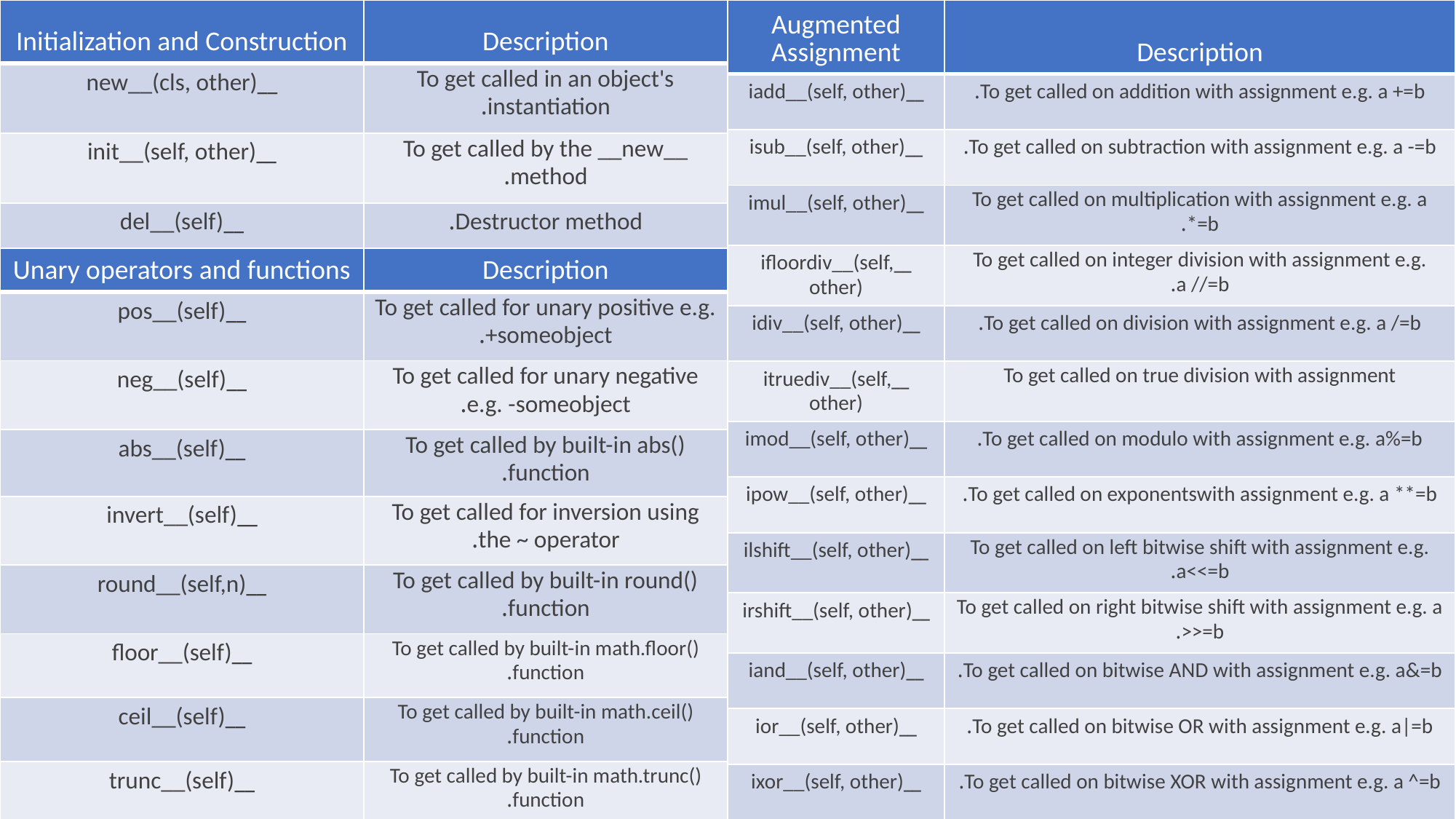

| Augmented Assignment | Description |
| --- | --- |
| \_\_iadd\_\_(self, other) | To get called on addition with assignment e.g. a +=b. |
| \_\_isub\_\_(self, other) | To get called on subtraction with assignment e.g. a -=b. |
| \_\_imul\_\_(self, other) | To get called on multiplication with assignment e.g. a \*=b. |
| \_\_ifloordiv\_\_(self, other) | To get called on integer division with assignment e.g. a //=b. |
| \_\_idiv\_\_(self, other) | To get called on division with assignment e.g. a /=b. |
| \_\_itruediv\_\_(self, other) | To get called on true division with assignment |
| \_\_imod\_\_(self, other) | To get called on modulo with assignment e.g. a%=b. |
| \_\_ipow\_\_(self, other) | To get called on exponentswith assignment e.g. a \*\*=b. |
| \_\_ilshift\_\_(self, other) | To get called on left bitwise shift with assignment e.g. a<<=b. |
| \_\_irshift\_\_(self, other) | To get called on right bitwise shift with assignment e.g. a >>=b. |
| \_\_iand\_\_(self, other) | To get called on bitwise AND with assignment e.g. a&=b. |
| \_\_ior\_\_(self, other) | To get called on bitwise OR with assignment e.g. a|=b. |
| \_\_ixor\_\_(self, other) | To get called on bitwise XOR with assignment e.g. a ^=b. |
| Initialization and Construction | Description |
| --- | --- |
| \_\_new\_\_(cls, other) | To get called in an object's instantiation. |
| \_\_init\_\_(self, other) | To get called by the \_\_new\_\_ method. |
| \_\_del\_\_(self) | Destructor method. |
| Unary operators and functions | Description |
| --- | --- |
| \_\_pos\_\_(self) | To get called for unary positive e.g. +someobject. |
| \_\_neg\_\_(self) | To get called for unary negative e.g. -someobject. |
| \_\_abs\_\_(self) | To get called by built-in abs() function. |
| \_\_invert\_\_(self) | To get called for inversion using the ~ operator. |
| \_\_round\_\_(self,n) | To get called by built-in round() function. |
| \_\_floor\_\_(self) | To get called by built-in math.floor() function. |
| \_\_ceil\_\_(self) | To get called by built-in math.ceil() function. |
| \_\_trunc\_\_(self) | To get called by built-in math.trunc() function. |